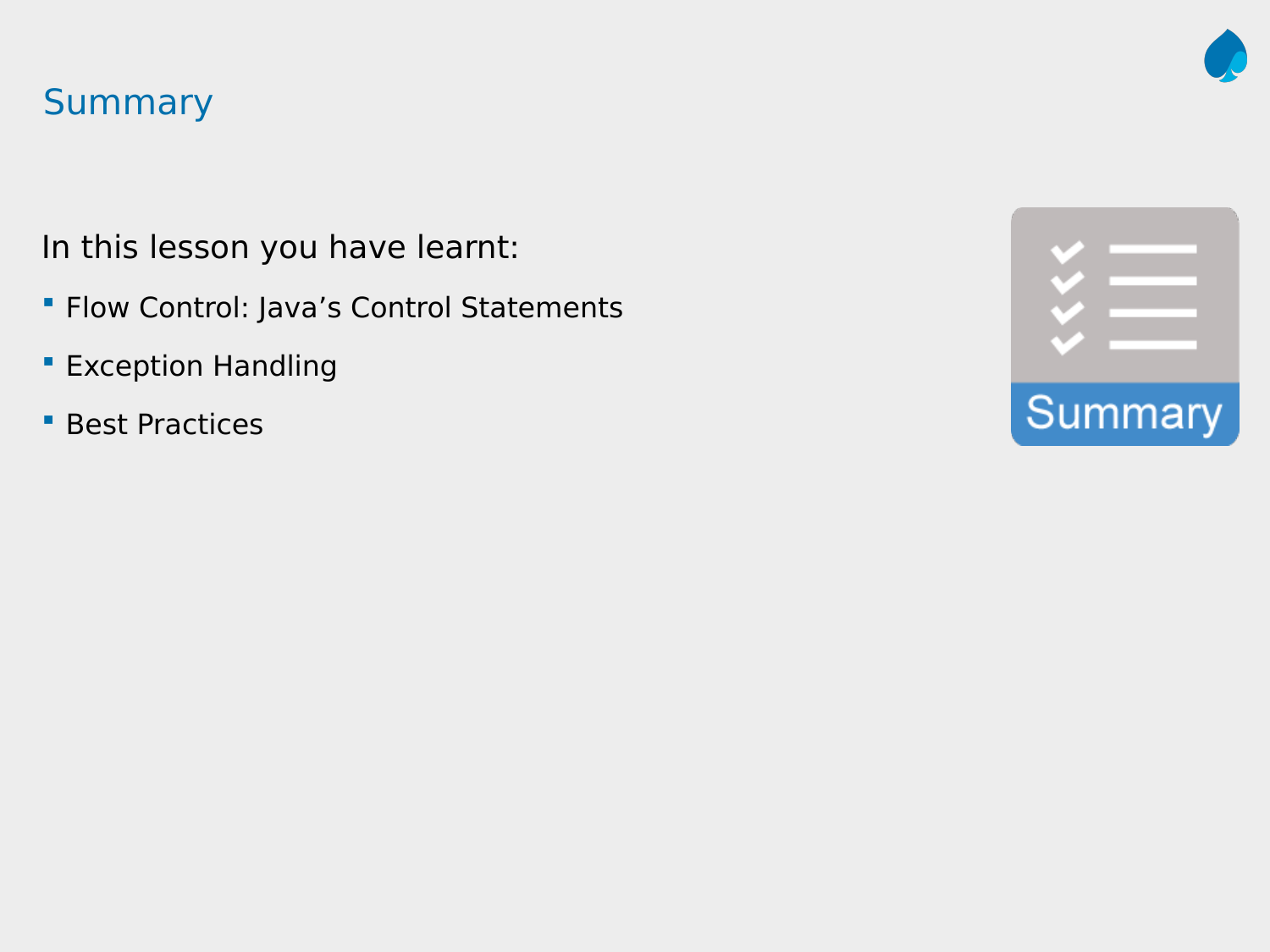

# Summary
In this lesson you have learnt:
Flow Control: Java’s Control Statements
Exception Handling
Best Practices